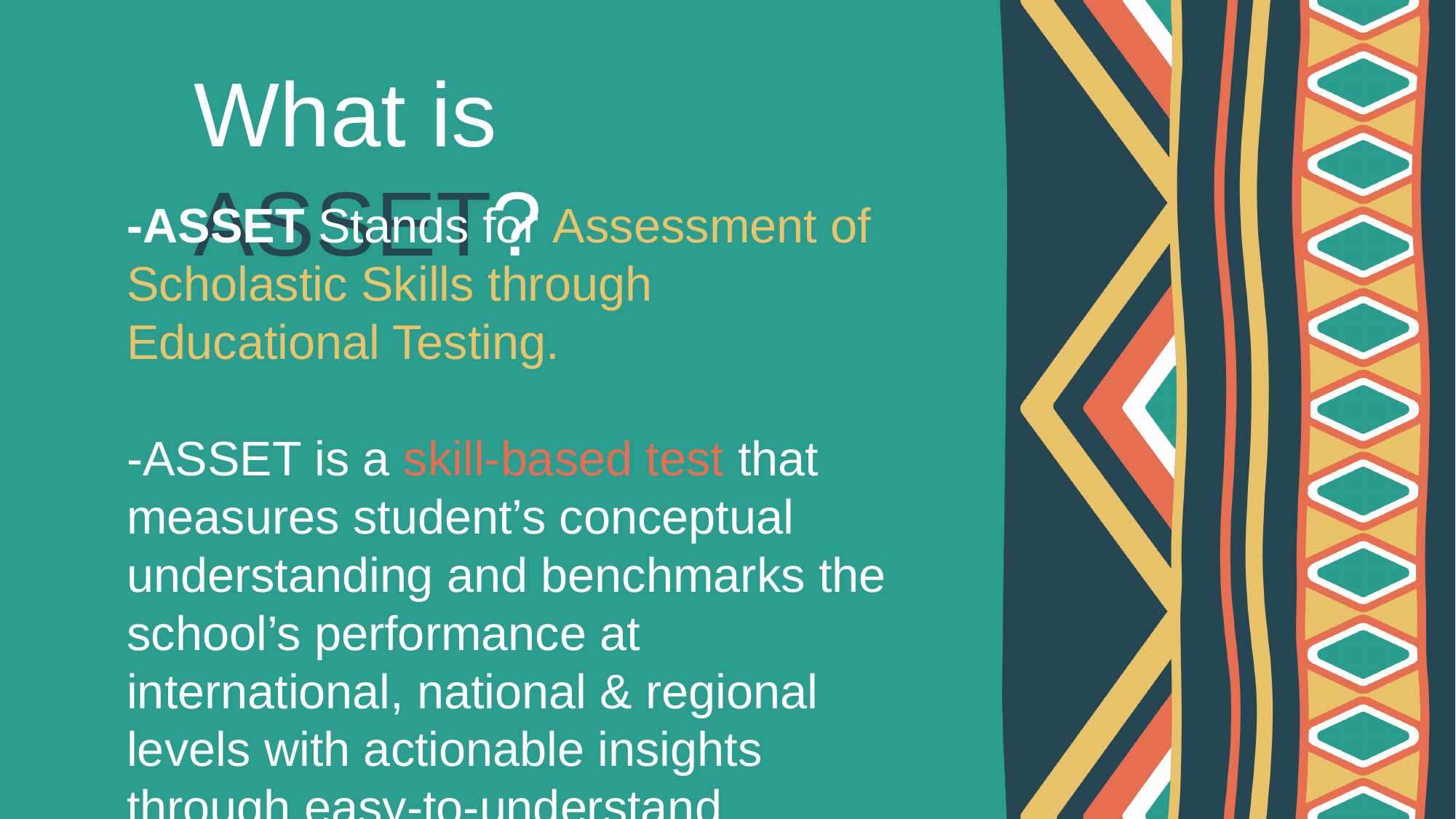

What is ASSET?

-ASSET Stands for Assessment of Scholastic Skills through Educational Testing.

-ASSET is a skill-based test that measures student’s conceptual understanding and benchmarks the school’s performance at international, national & regional levels with actionable insights through easy-to-understand reports.